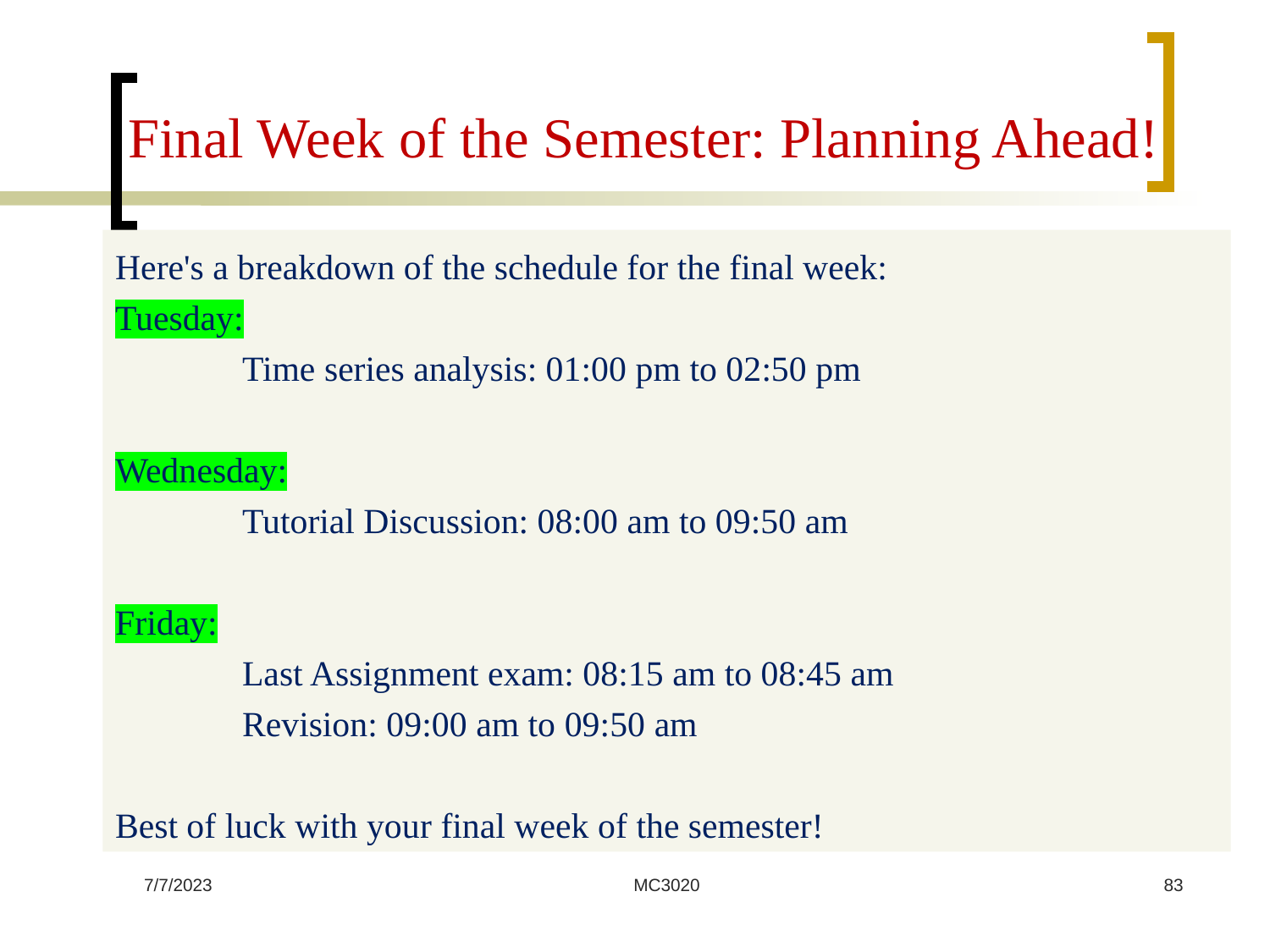

Final Week of the Semester: Planning Ahead!
Here's a breakdown of the schedule for the final week:
Tuesday:
	Time series analysis: 01:00 pm to 02:50 pm

Wednesday:
	Tutorial Discussion: 08:00 am to 09:50 am

Friday:
	Last Assignment exam: 08:15 am to 08:45 am
	Revision: 09:00 am to 09:50 am

Best of luck with your final week of the semester!
7/7/2023
MC3020
83